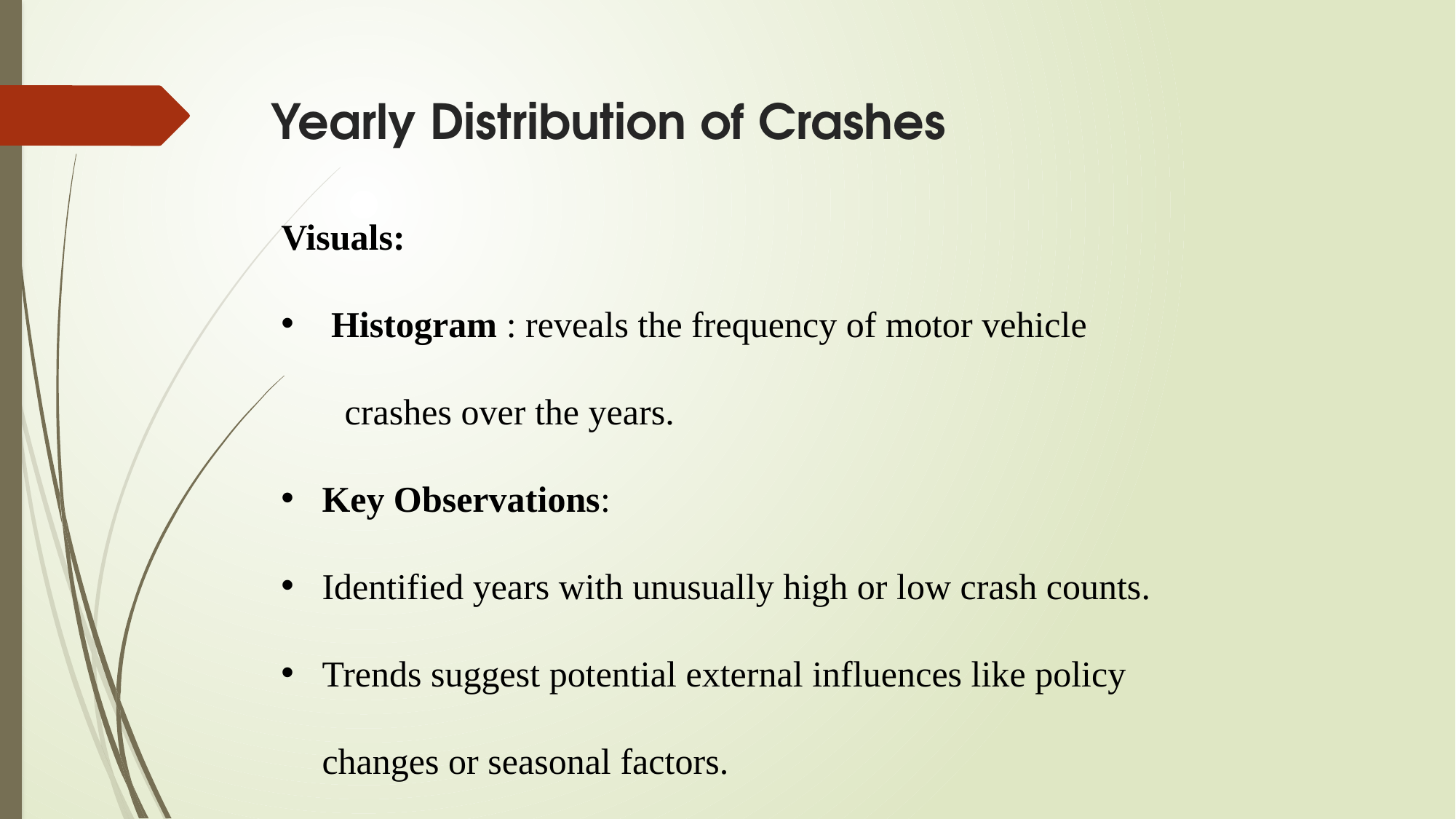

# Yearly Distribution of Crashes
Visuals:
 Histogram : reveals the frequency of motor vehicle
       crashes over the years.
Key Observations:
Identified years with unusually high or low crash counts.
Trends suggest potential external influences like policy changes or seasonal factors.